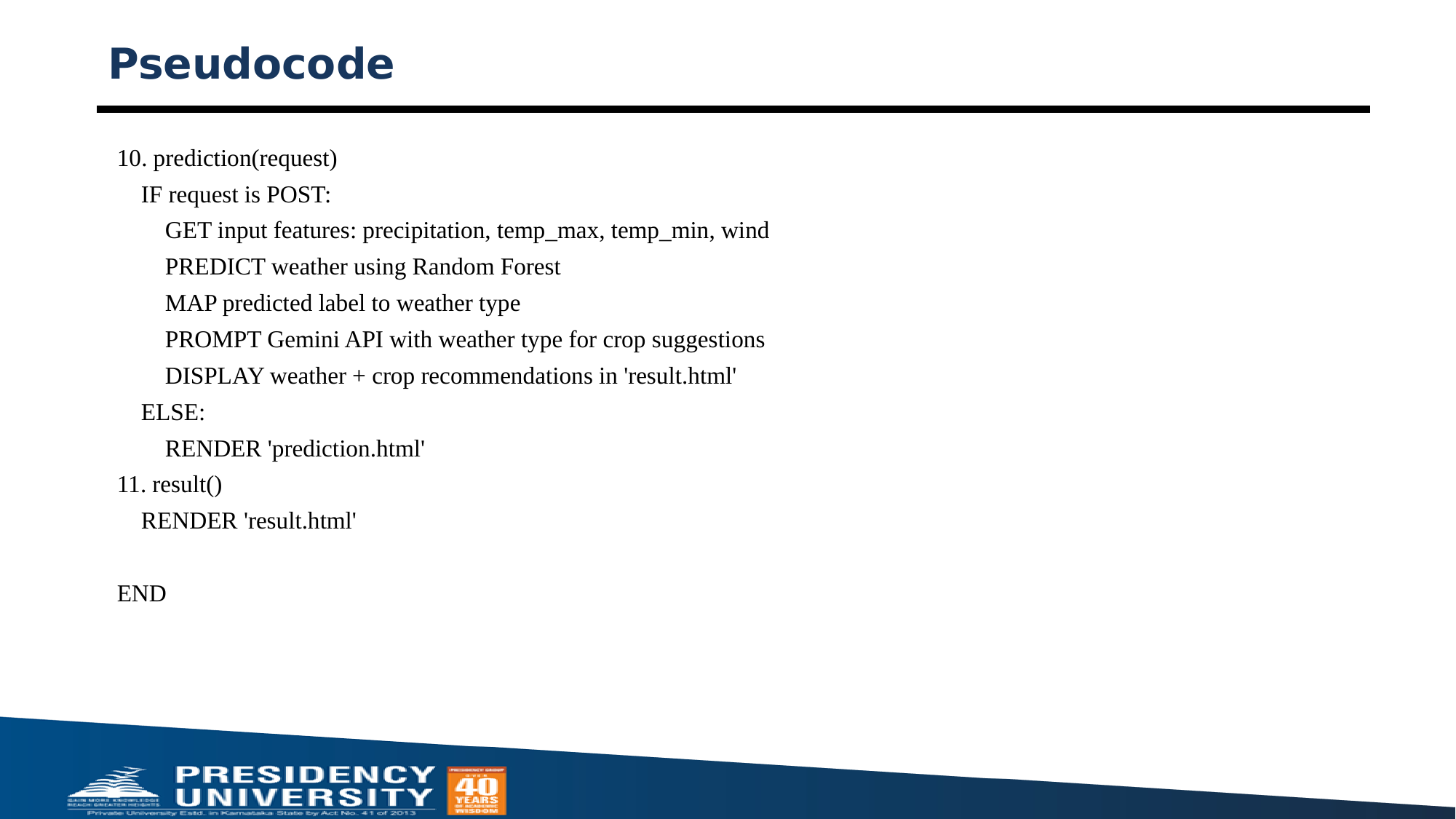

# Pseudocode
10. prediction(request)
    IF request is POST:
        GET input features: precipitation, temp_max, temp_min, wind
        PREDICT weather using Random Forest
        MAP predicted label to weather type
        PROMPT Gemini API with weather type for crop suggestions
        DISPLAY weather + crop recommendations in 'result.html'
    ELSE:
        RENDER 'prediction.html'
11. result()
    RENDER 'result.html'

END